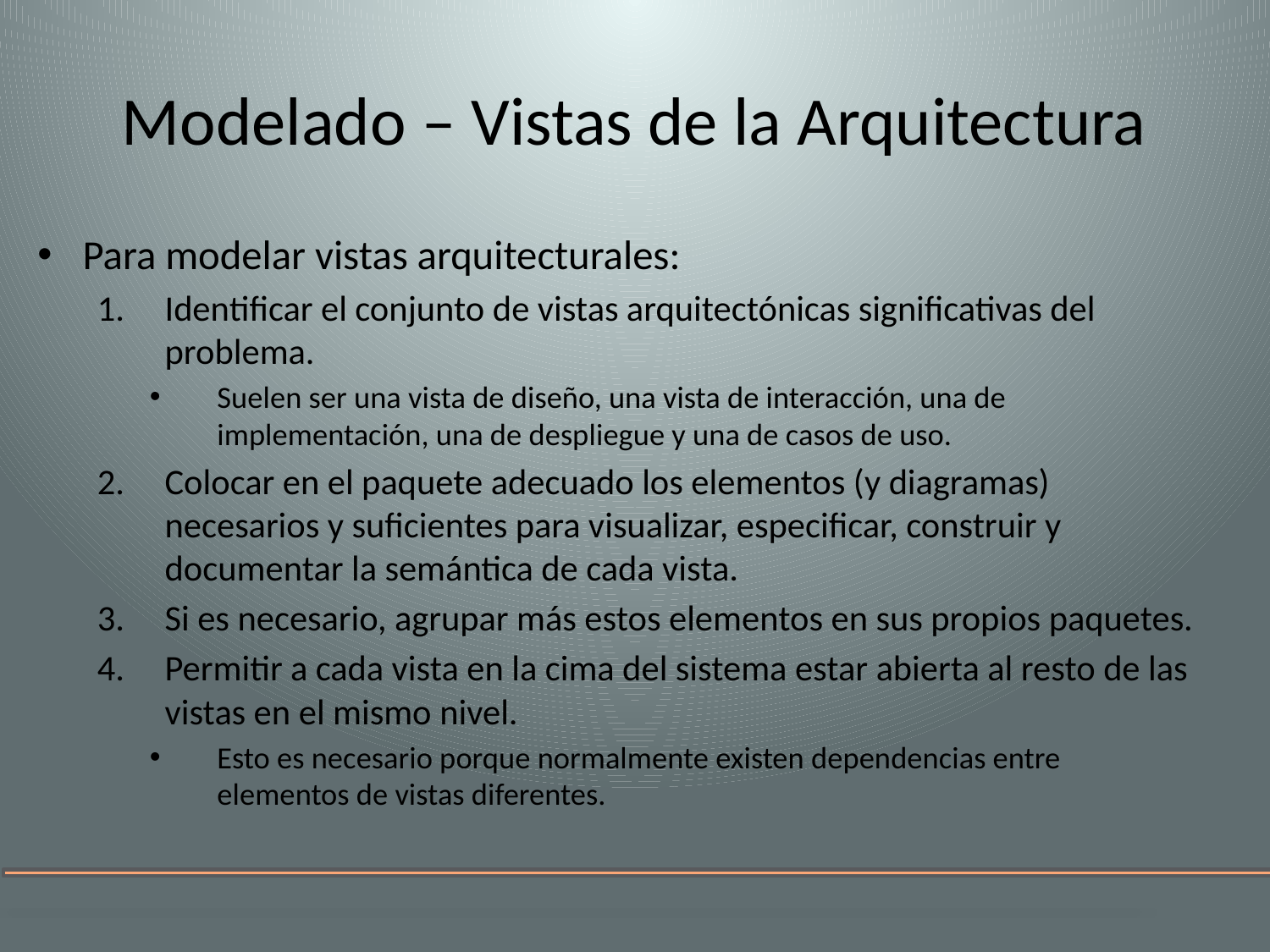

# Modelado – Vistas de la Arquitectura
Para modelar vistas arquitecturales:
Identificar el conjunto de vistas arquitectónicas significativas del problema. 
Suelen ser una vista de diseño, una vista de interacción, una de implementación, una de despliegue y una de casos de uso.
Colocar en el paquete adecuado los elementos (y diagramas) necesarios y suficientes para visualizar, especificar, construir y documentar la semántica de cada vista.
Si es necesario, agrupar más estos elementos en sus propios paquetes.
Permitir a cada vista en la cima del sistema estar abierta al resto de las vistas en el mismo nivel. 
Esto es necesario porque normalmente existen dependencias entre elementos de vistas diferentes.